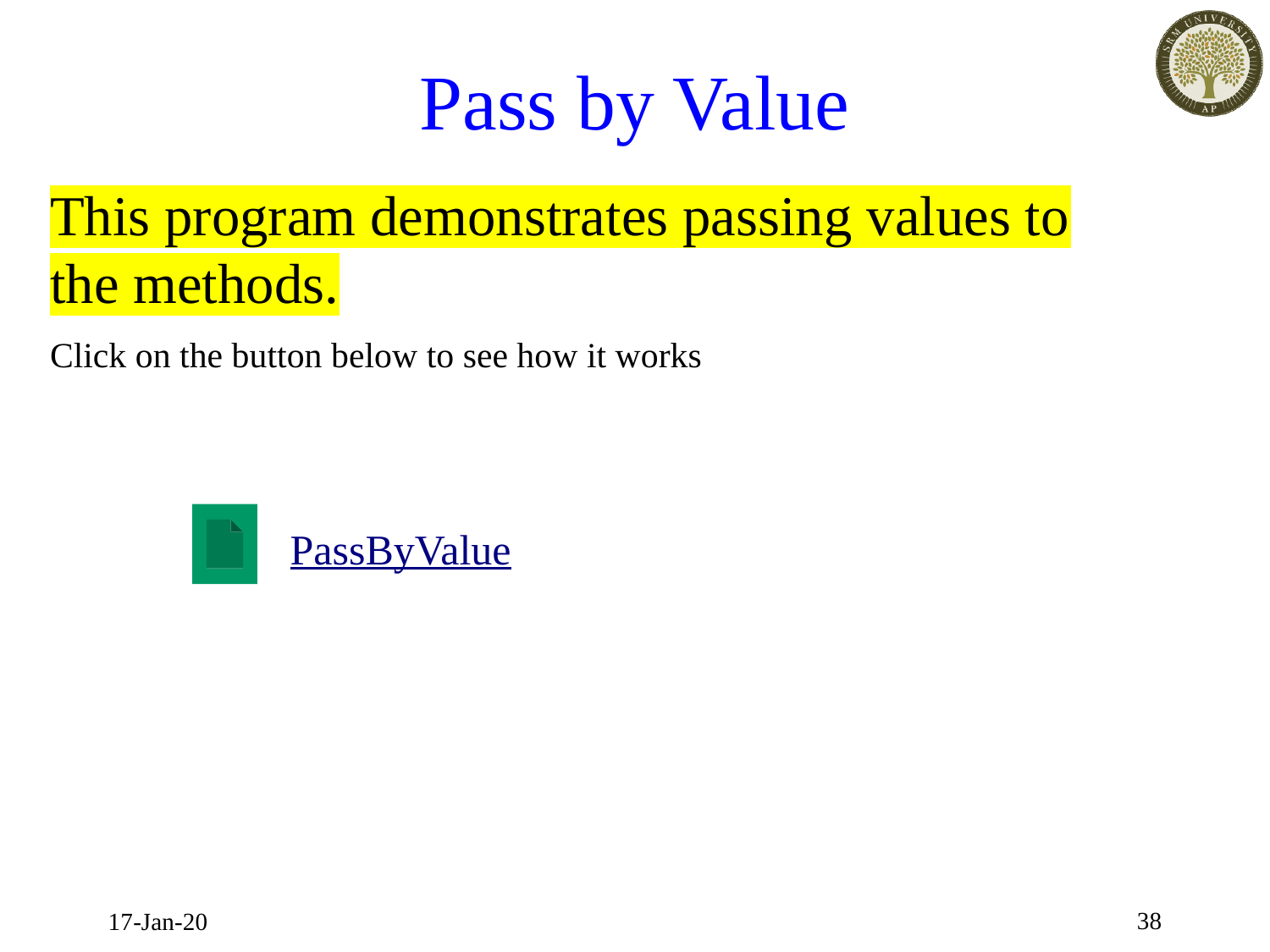

# Pass by Value
This program demonstrates passing values to the methods.
Click on the button below to see how it works

PassByValue
38
17-Jan-20